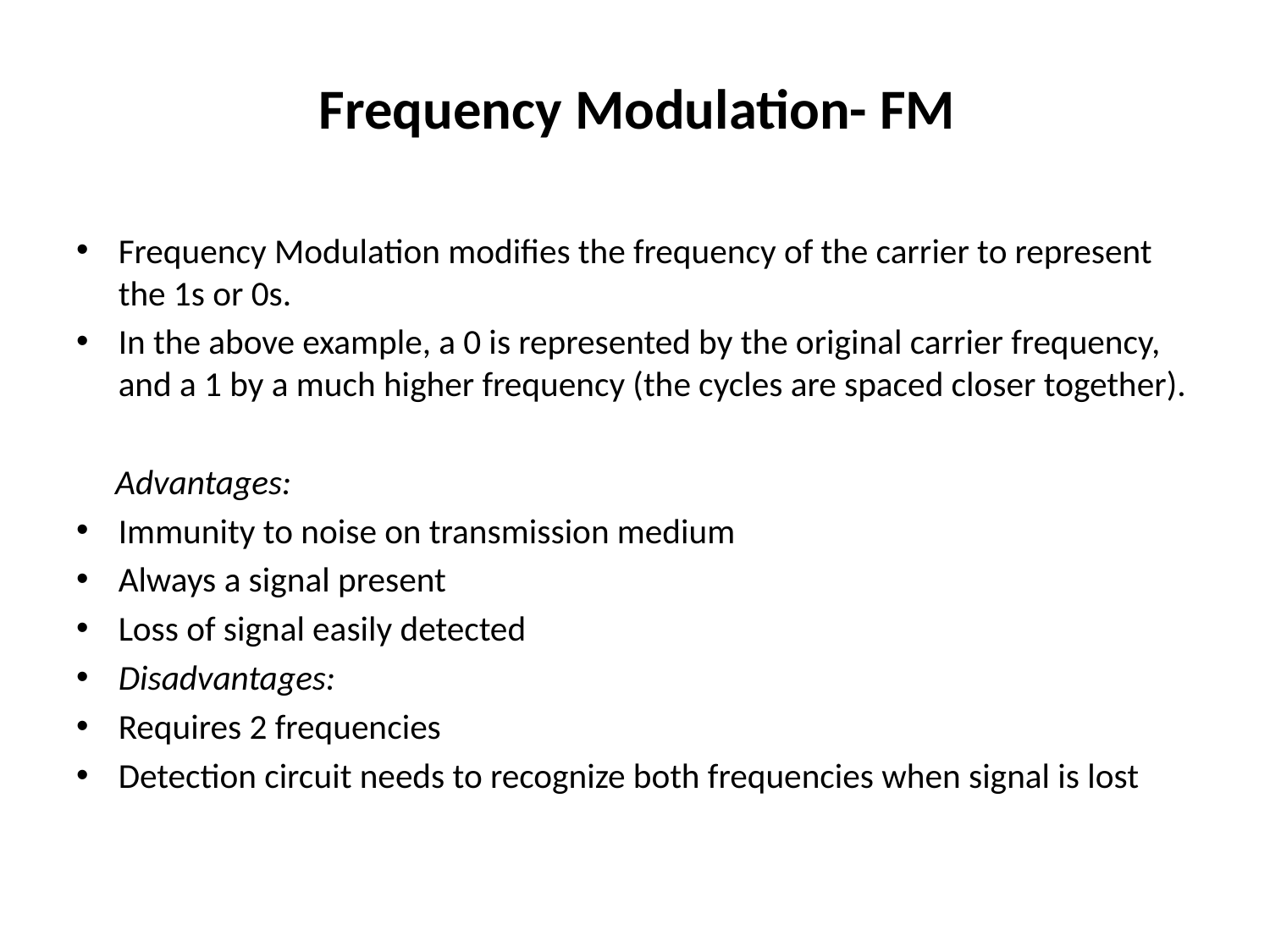

# Frequency Modulation- FM
Frequency Modulation modifies the frequency of the carrier to represent the 1s or 0s.
In the above example, a 0 is represented by the original carrier frequency, and a 1 by a much higher frequency (the cycles are spaced closer together).

     Advantages:
Immunity to noise on transmission medium
Always a signal present
Loss of signal easily detected
Disadvantages:
Requires 2 frequencies
Detection circuit needs to recognize both frequencies when signal is lost